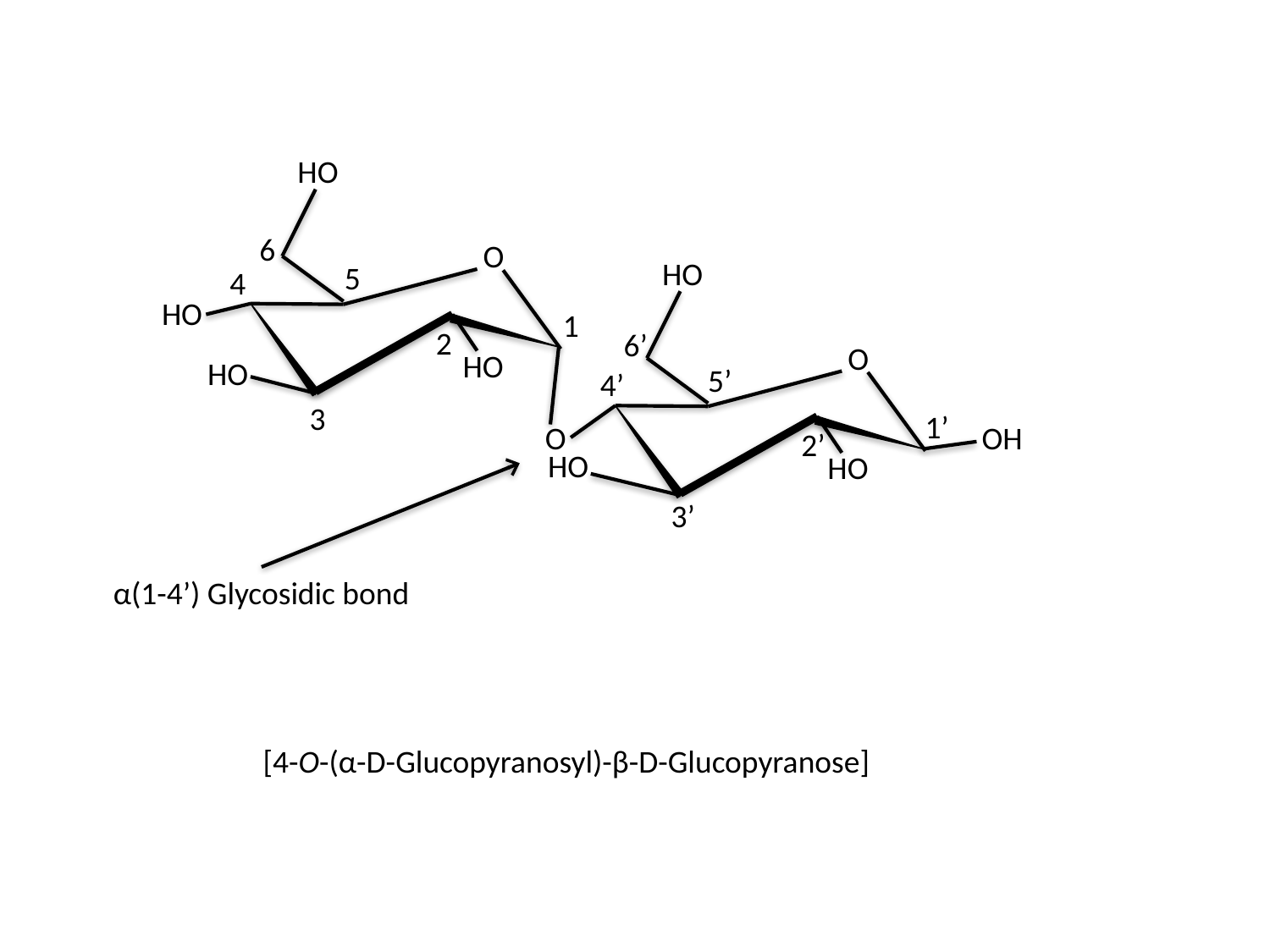

HO
6
O
HO
5
4

HO

1
2
6’
O
HO
HO
5’
4’

3

1’
O
OH
2’
HO
HO
3’
α(1-4’) Glycosidic bond
[4-O-(α-D-Glucopyranosyl)-β-D-Glucopyranose]